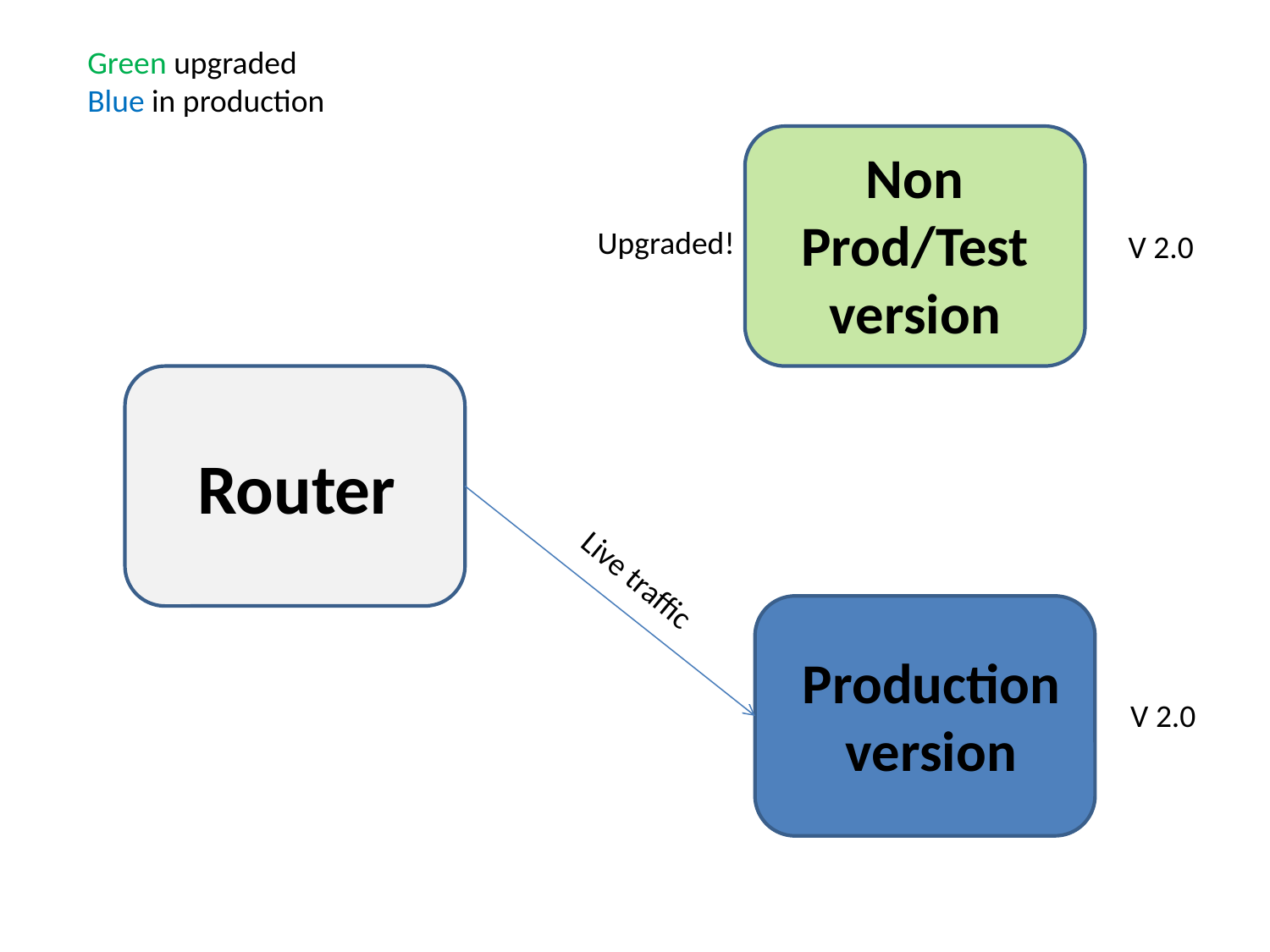

Green upgraded
Blue in production

Non Prod/Test version
Upgraded!
V 2.0

Router
Live traffic

Production version
V 2.0